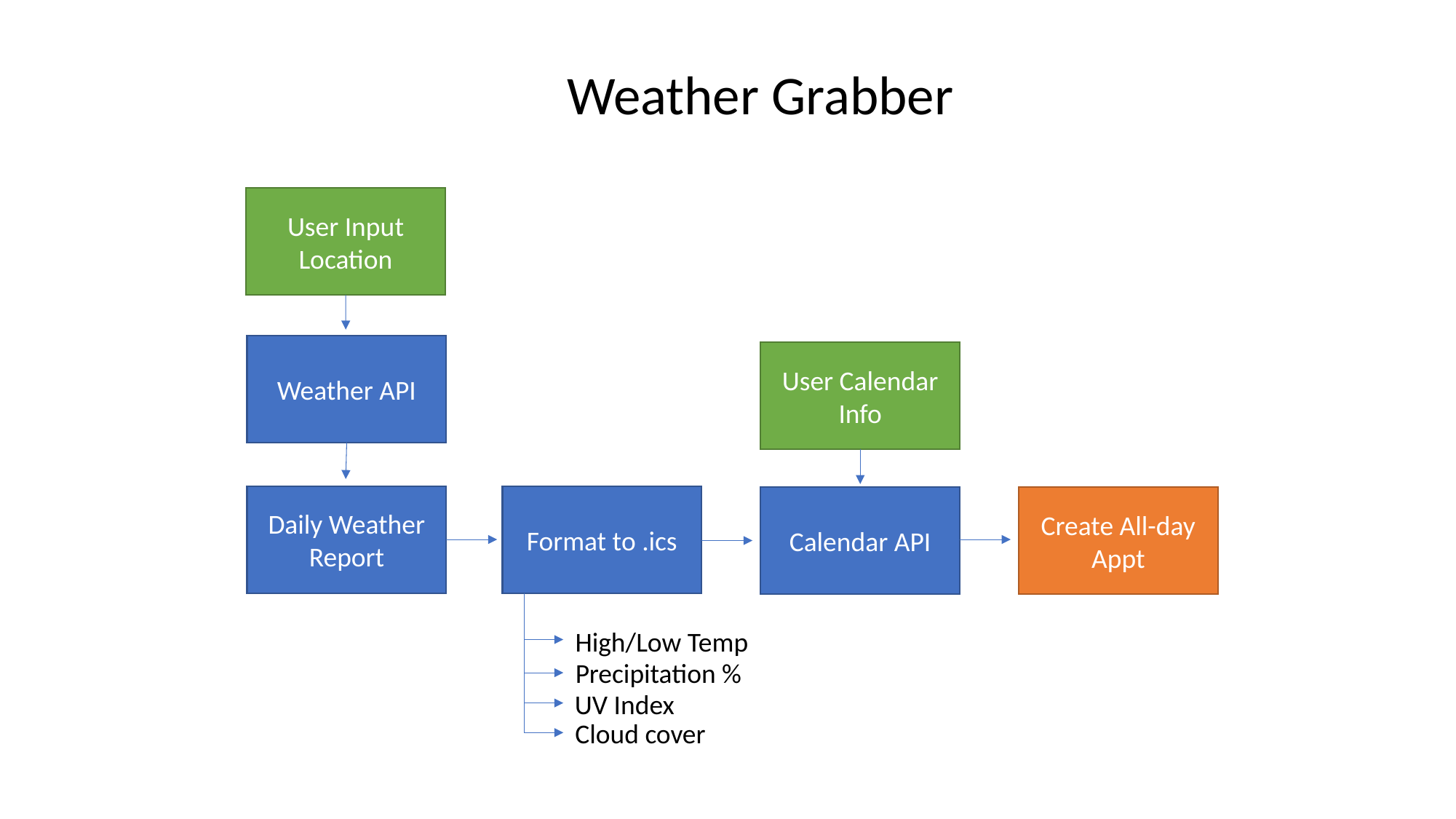

Weather Grabber
User Input Location
Weather API
User Calendar Info
Daily Weather Report
Format to .ics
Calendar API
Create All-day Appt
High/Low Temp
Precipitation %
UV Index
Cloud cover